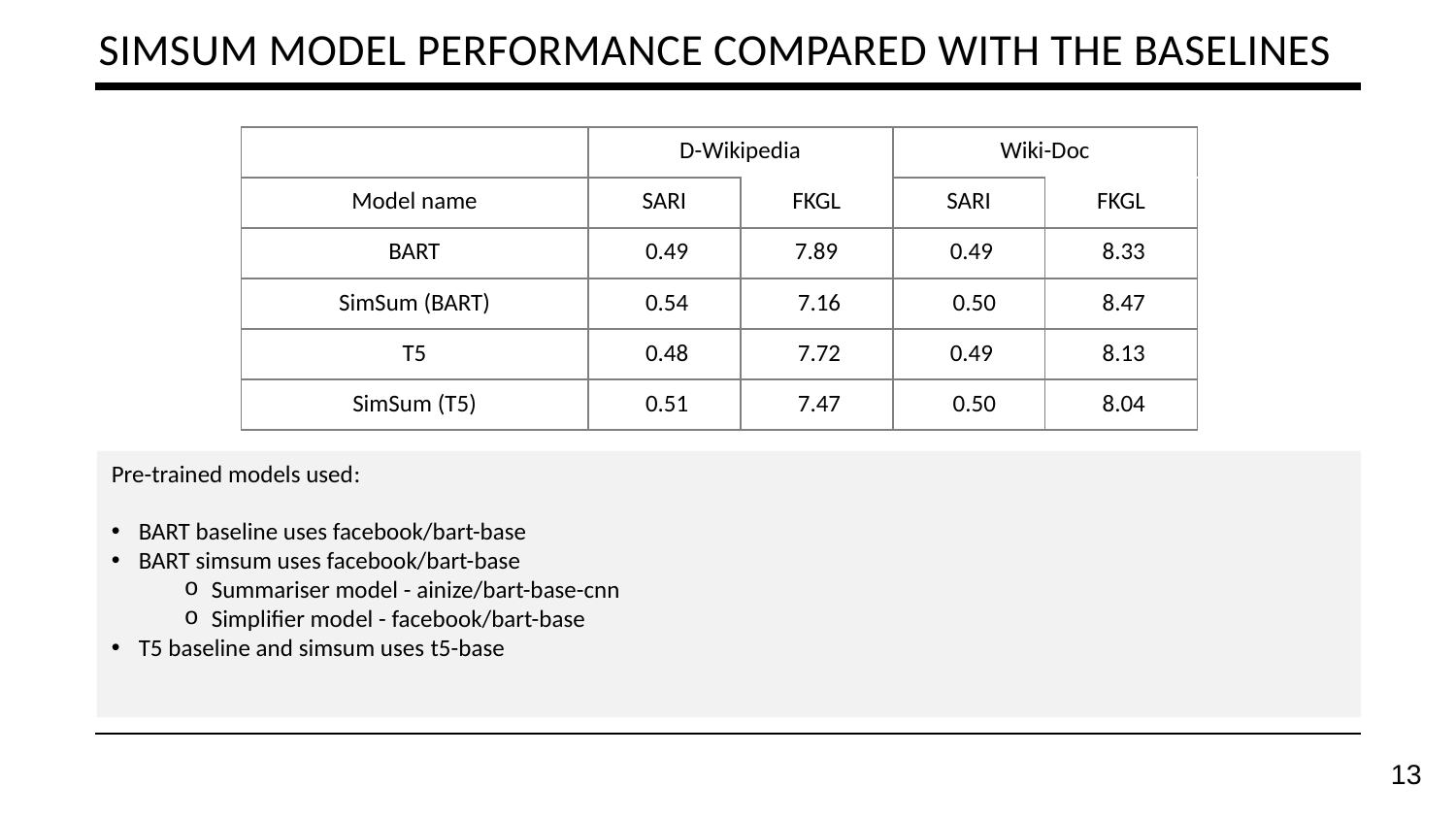

# SIMSUM model performance compared with the baselines

|  | D-Wikipedia |  | Wiki-Doc |  |
| --- | --- | --- | --- | --- |
| Model name | SARI | FKGL | SARI | FKGL |
| BART | 0.49 | 7.89 | 0.49 | 8.33 |
| SimSum (BART) | 0.54 | 7.16 | 0.50 | 8.47 |
| T5 | 0.48 | 7.72 | 0.49 | 8.13 |
| SimSum (T5) | 0.51 | 7.47 | 0.50 | 8.04 |
Pre-trained models used:

BART baseline uses facebook/bart-base
BART simsum uses facebook/bart-base
Summariser model - ainize/bart-base-cnn
Simplifier model - facebook/bart-base
T5 baseline and simsum uses t5-base

13